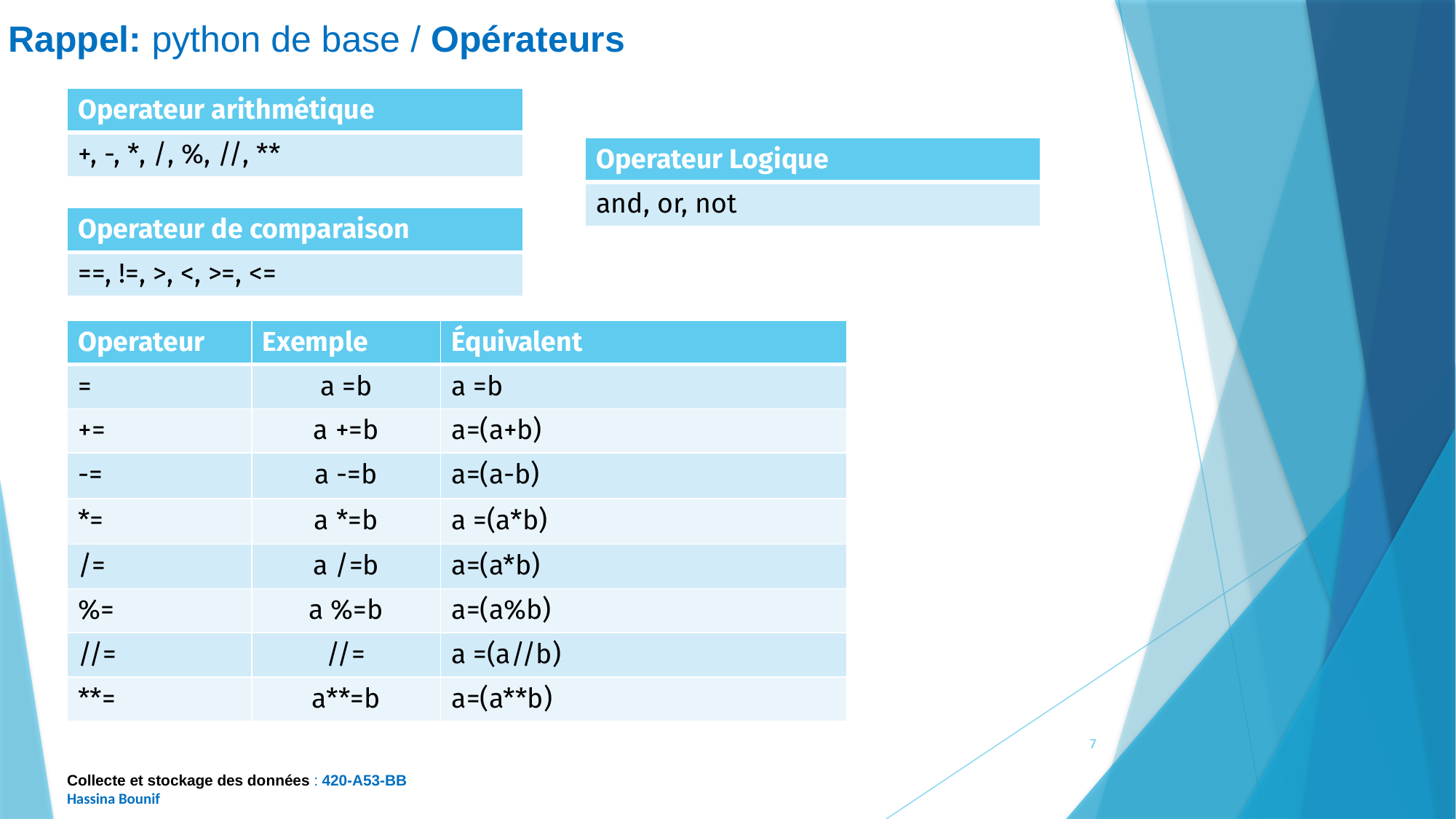

Rappel: python de base / Opérateurs
| Operateur arithmétique |
| --- |
| +, -, \*, /, %, //, \*\* |
| Operateur Logique |
| --- |
| and, or, not |
| Operateur de comparaison |
| --- |
| ==, !=, >, <, >=, <= |
| Operateur | Exemple | Équivalent |
| --- | --- | --- |
| = | a =b | a =b |
| += | a +=b | a=(a+b) |
| -= | a -=b | a=(a-b) |
| \*= | a \*=b | a =(a\*b) |
| /= | a /=b | a=(a\*b) |
| %= | a %=b | a=(a%b) |
| //= | //= | a =(a//b) |
| \*\*= | a\*\*=b | a=(a\*\*b) |
7